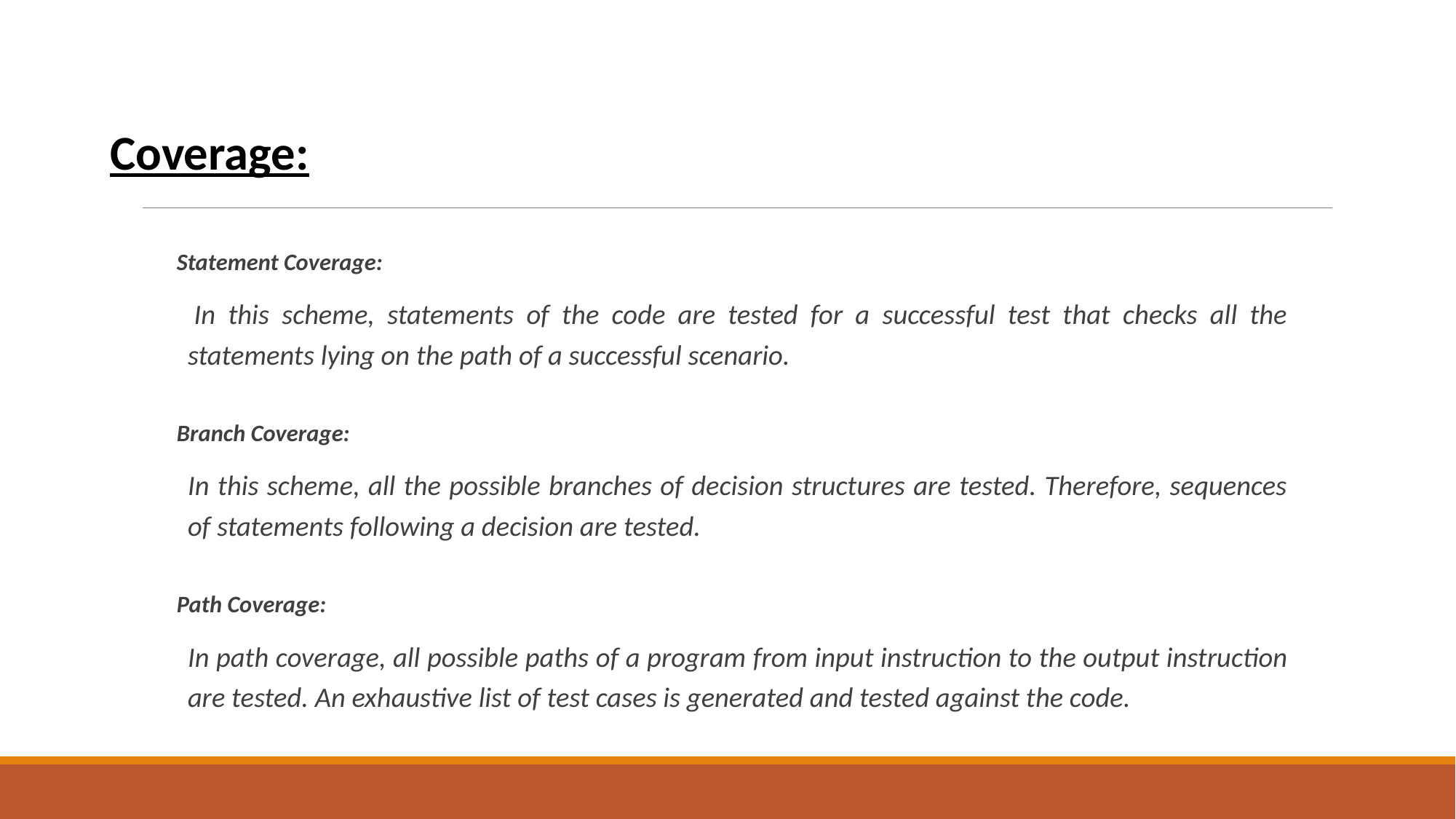

Coverage:

Statement Coverage:
 	In this scheme, statements of the code are tested for a successful test that checks all the statements lying on the path of a successful scenario.

Branch Coverage:
	In this scheme, all the possible branches of decision structures are tested. Therefore, sequences of statements following a decision are tested.

Path Coverage:
	In path coverage, all possible paths of a program from input instruction to the output instruction are tested. An exhaustive list of test cases is generated and tested against the code.